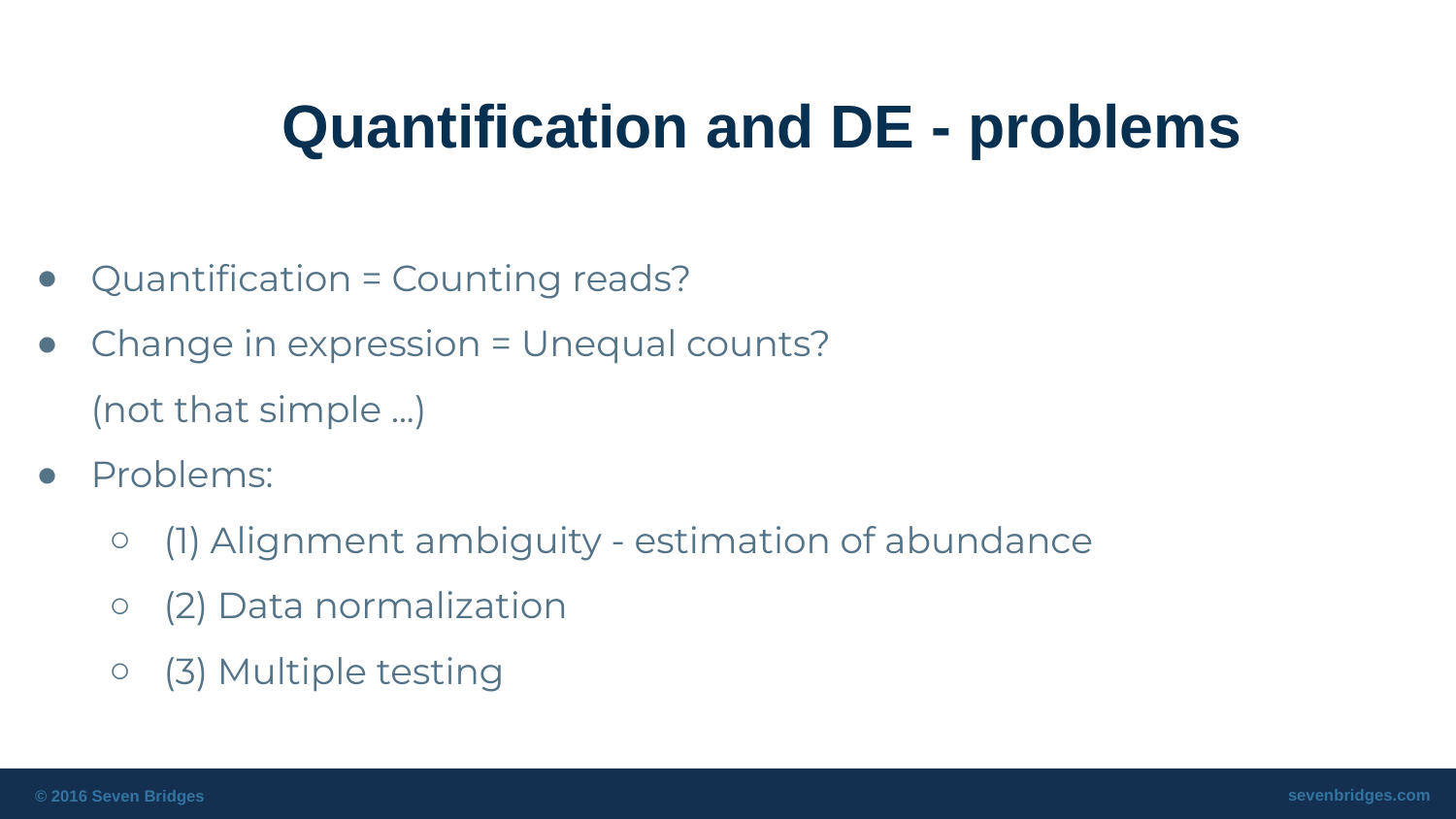

Quantification and DE - problems

Quantification = Counting reads?
Change in expression = Unequal counts?
(not that simple ...)
Problems:
(1) Alignment ambiguity - estimation of abundance
(2) Data normalization
(3) Multiple testing